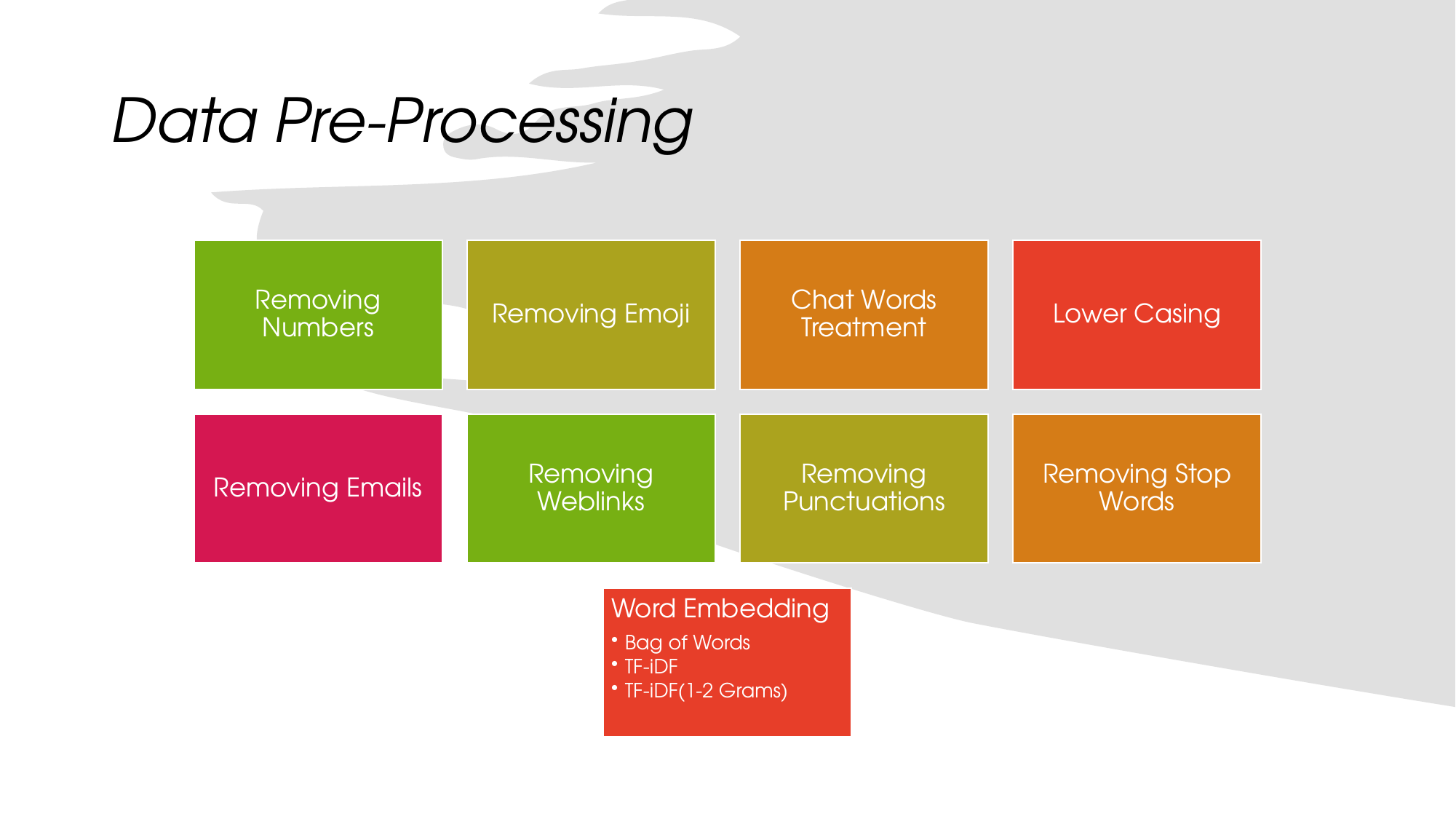

# Data Pre-Processing
Removing Numbers
Removing Emoji
Chat Words Treatment
Lower Casing
Removing Emails
Removing Weblinks
Removing Punctuations
Removing Stop Words
Word Embedding
Bag of Words
TF-iDF
TF-iDF(1-2 Grams)